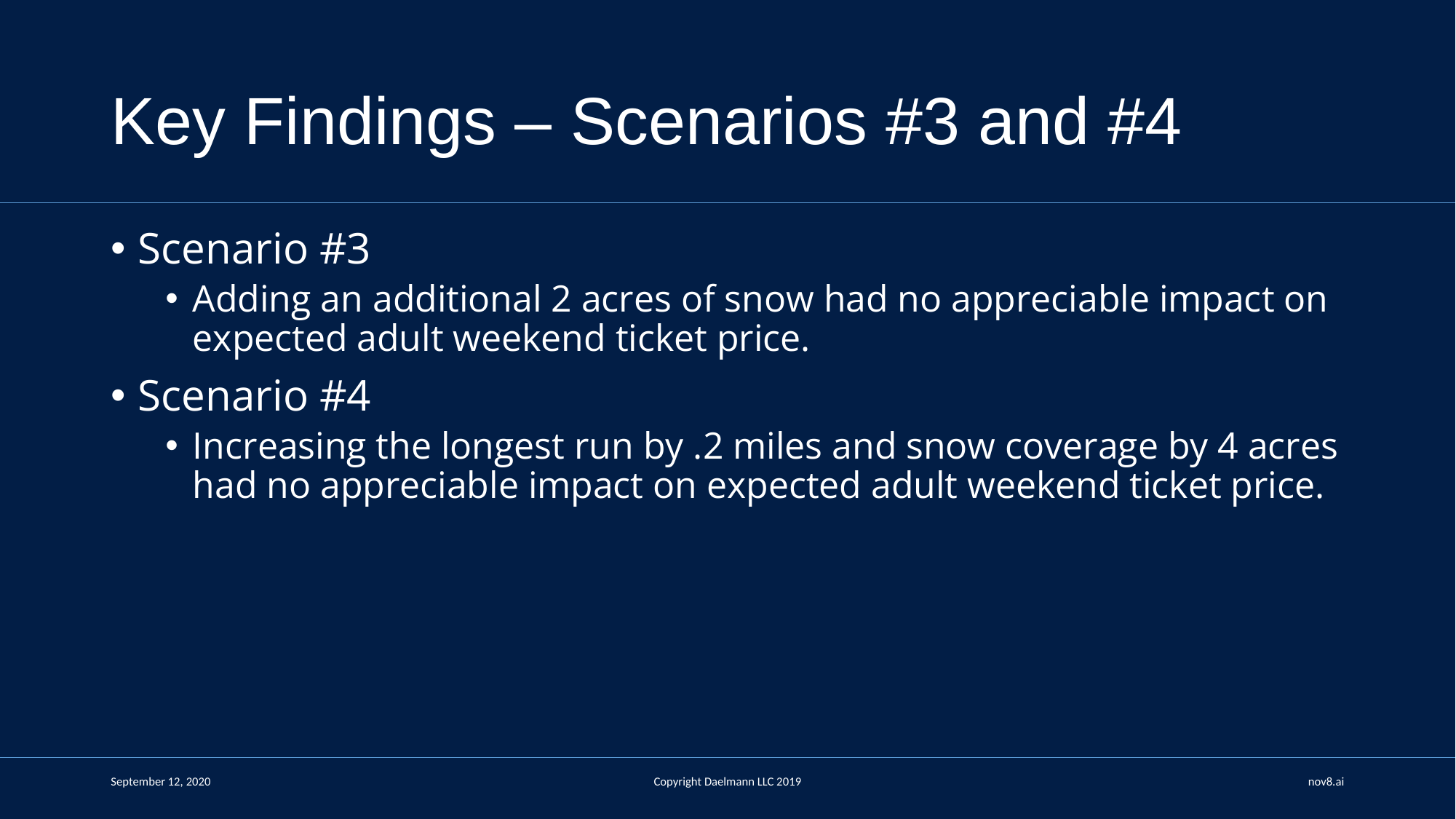

# Key Findings – Scenarios #3 and #4
Scenario #3
Adding an additional 2 acres of snow had no appreciable impact on expected adult weekend ticket price.
Scenario #4
Increasing the longest run by .2 miles and snow coverage by 4 acres had no appreciable impact on expected adult weekend ticket price.
September 12, 2020
Copyright Daelmann LLC 2019
5